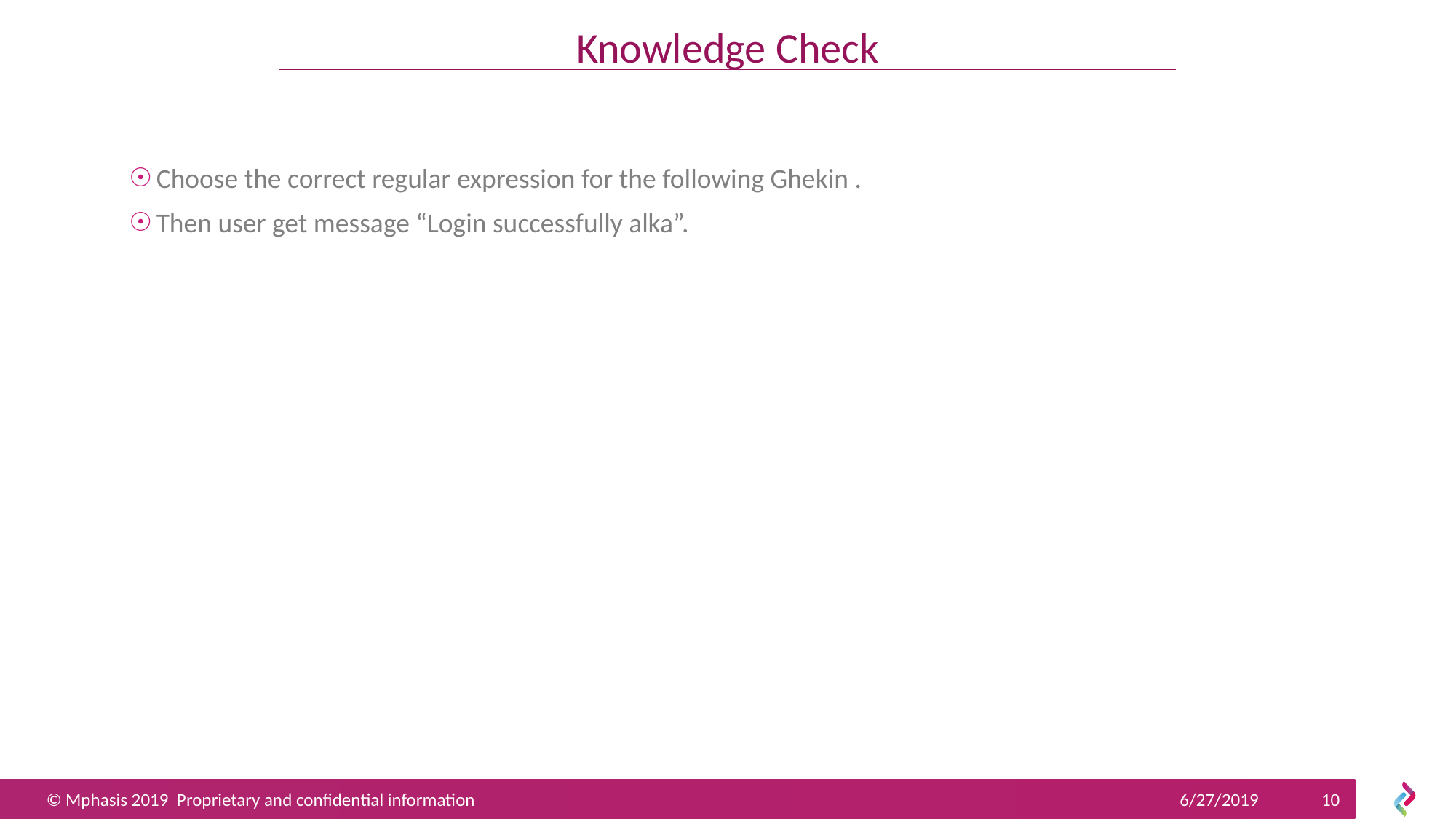

# Knowledge Check
Choose the correct regular expression for the following Ghekin .
Then user get message “Login successfully alka”.

6/27/2019
10